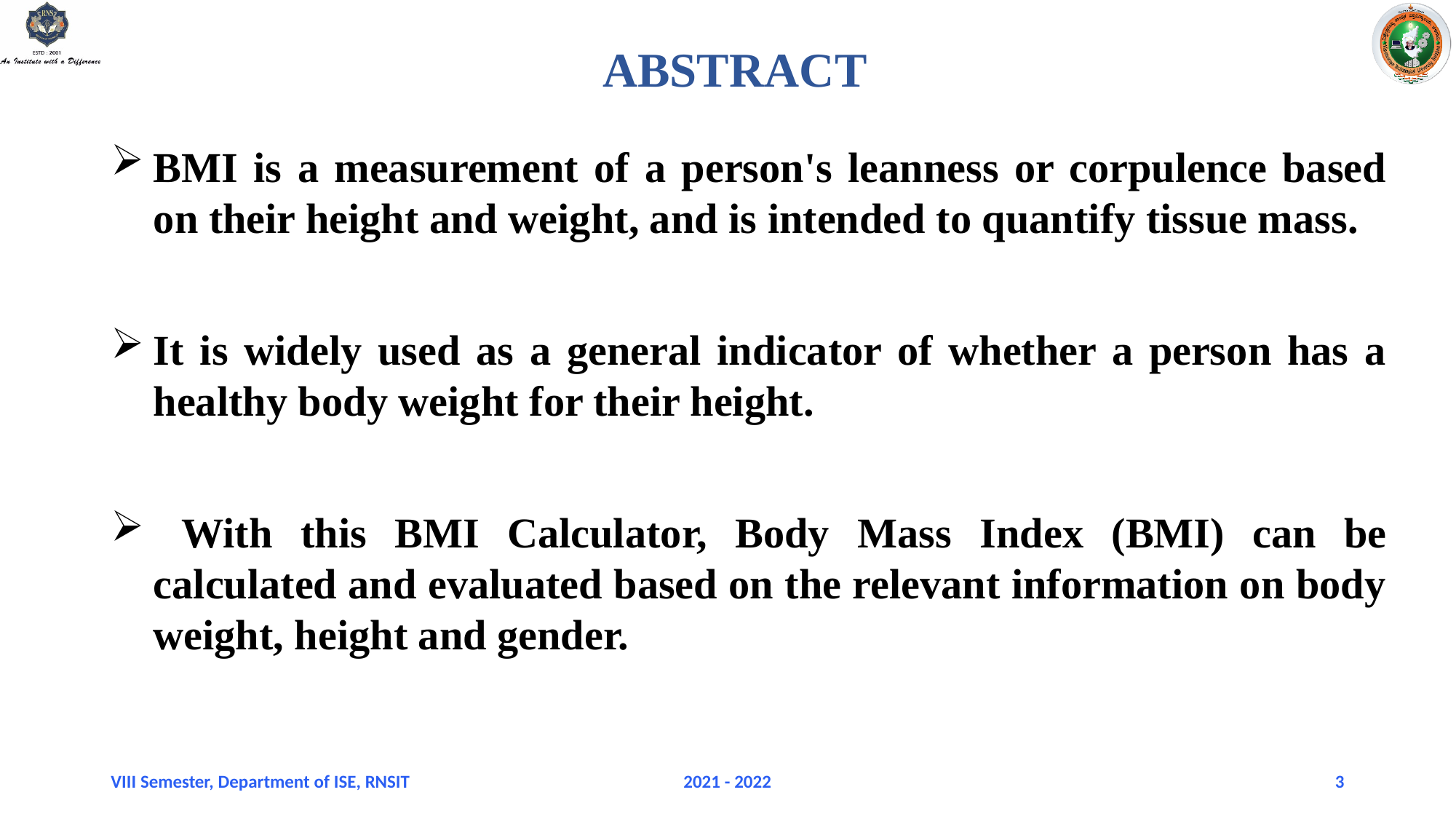

# ABSTRACT
BMI is a measurement of a person's leanness or corpulence based on their height and weight, and is intended to quantify tissue mass.

It is widely used as a general indicator of whether a person has a healthy body weight for their height.

 With this BMI Calculator, Body Mass Index (BMI) can be calculated and evaluated based on the relevant information on body weight, height and gender.

VIII Semester, Department of ISE, RNSIT
2021 - 2022
3